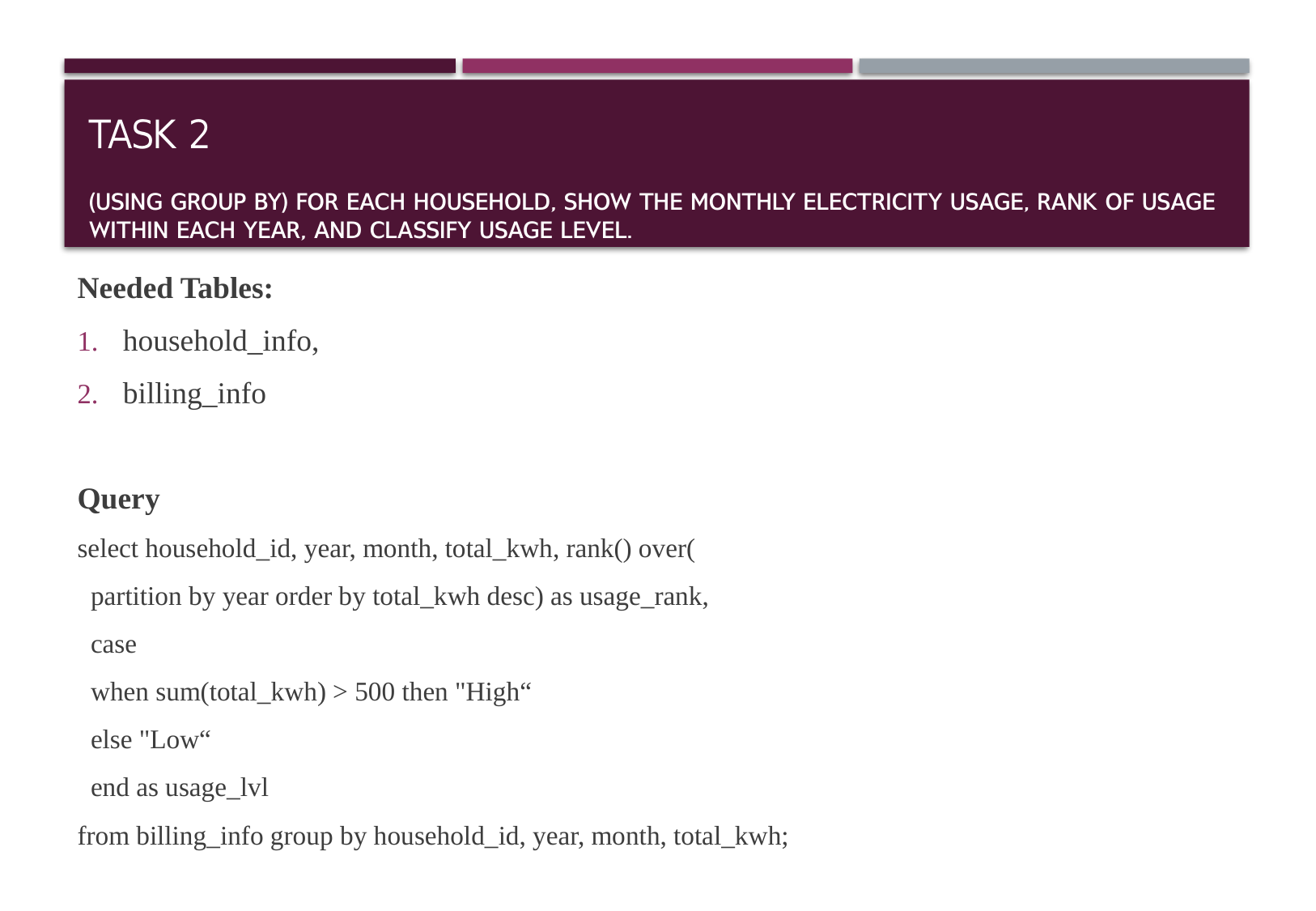

# TASK 2 (Using Group by) For each household, show the monthly electricity usage, rank of usage within each year, and classify usage level.
Needed Tables:
household_info,
billing_info

Query
select household_id, year, month, total_kwh, rank() over(
  partition by year order by total_kwh desc) as usage_rank,
  case
  when sum(total_kwh) > 500 then "High“
  else "Low“
  end as usage_lvl
from billing_info group by household_id, year, month, total_kwh;